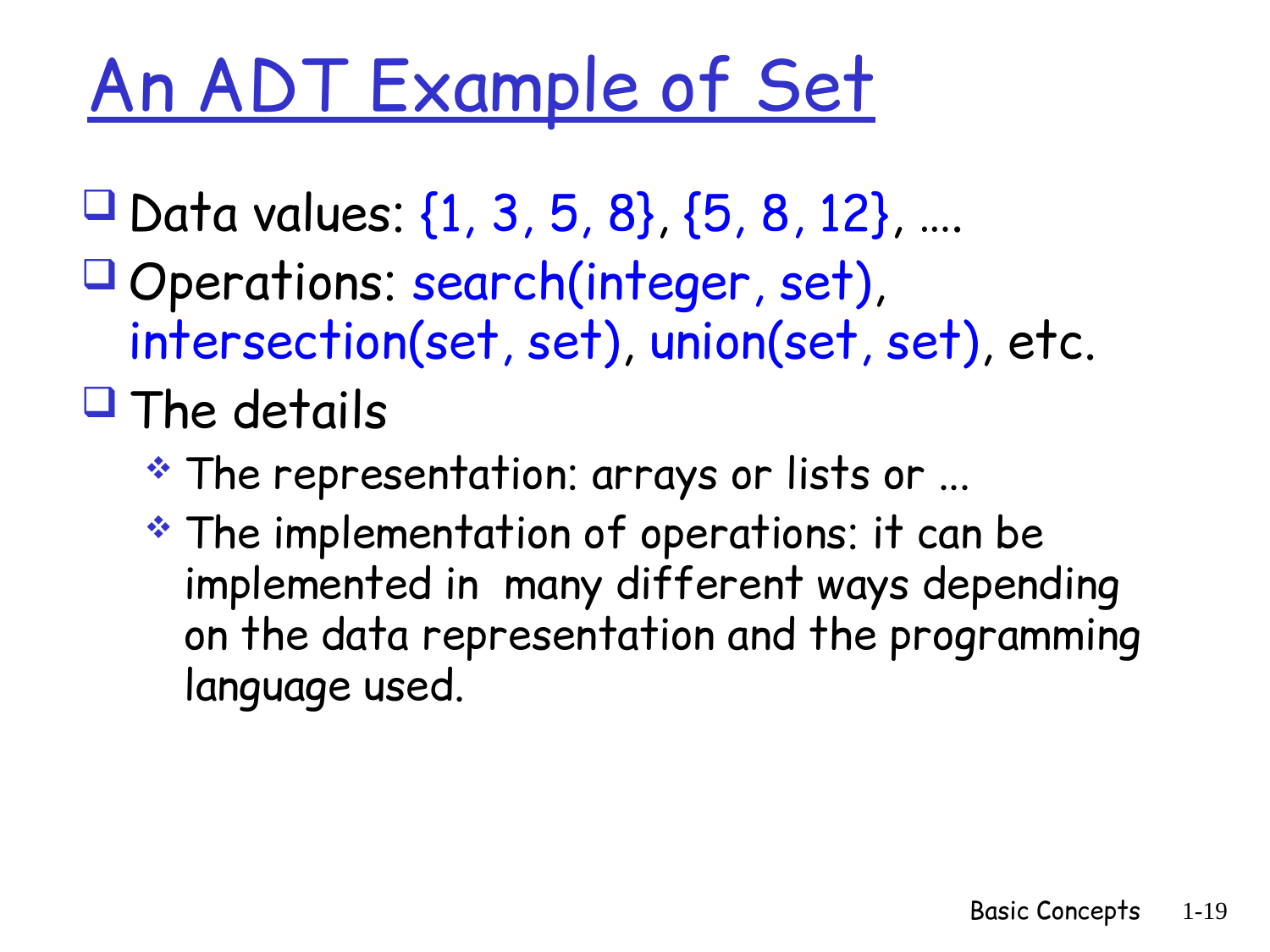

# An ADT Example of Set
Data values: {1, 3, 5, 8}, {5, 8, 12}, ….
Operations: search(integer, set), intersection(set, set), union(set, set), etc.
The details
The representation: arrays or lists or ...
The implementation of operations: it can be implemented in  many different ways depending on the data representation and the programming language used.
Basic Concepts
1-19